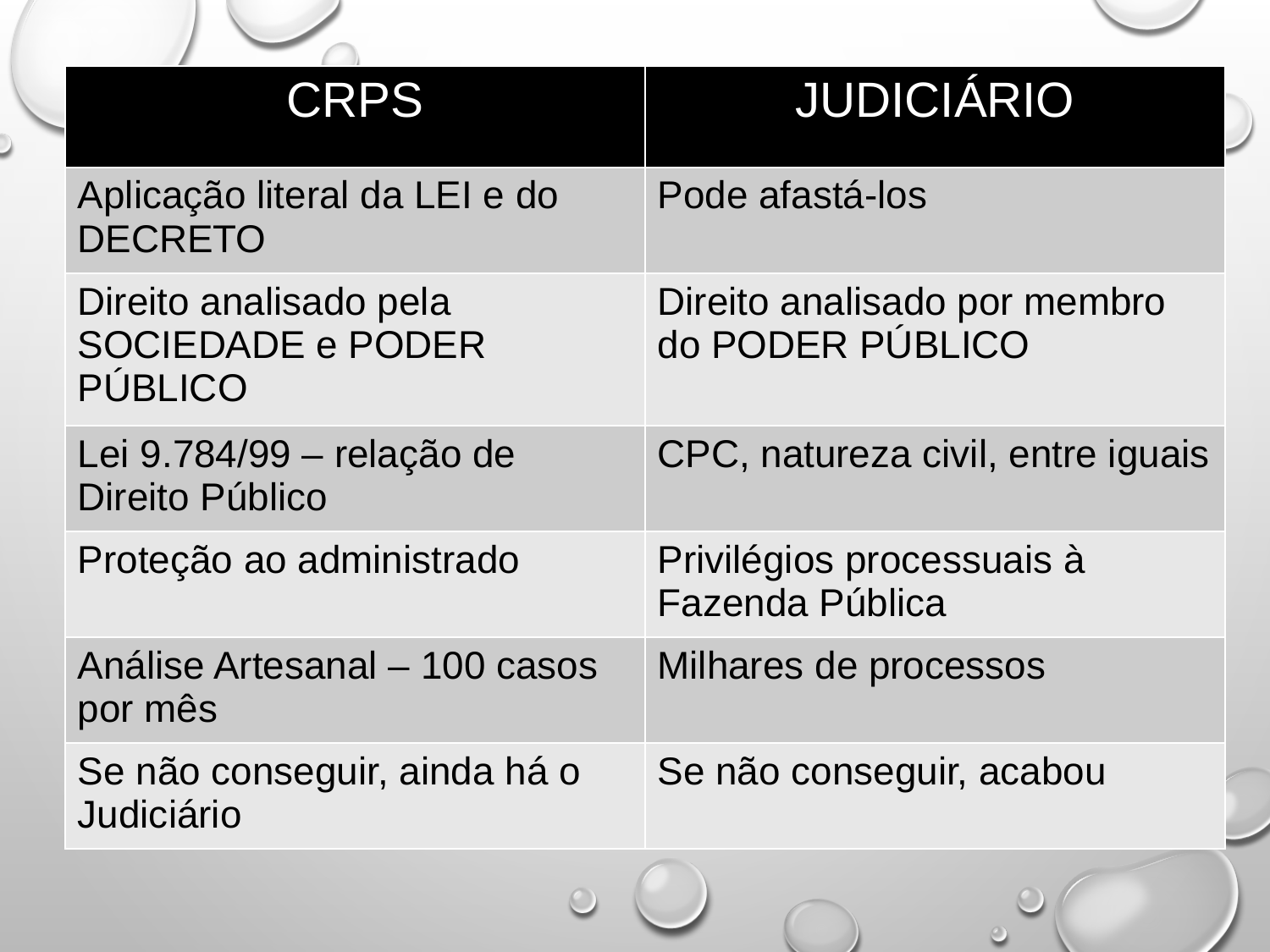

| CRPS | JUDICIÁRIO |
| --- | --- |
| Aplicação literal da LEI e do DECRETO | Pode afastá-los |
| Direito analisado pela SOCIEDADE e PODER PÚBLICO | Direito analisado por membro do PODER PÚBLICO |
| Lei 9.784/99 – relação de Direito Público | CPC, natureza civil, entre iguais |
| Proteção ao administrado | Privilégios processuais à Fazenda Pública |
| Análise Artesanal – 100 casos por mês | Milhares de processos |
| Se não conseguir, ainda há o Judiciário | Se não conseguir, acabou |
#